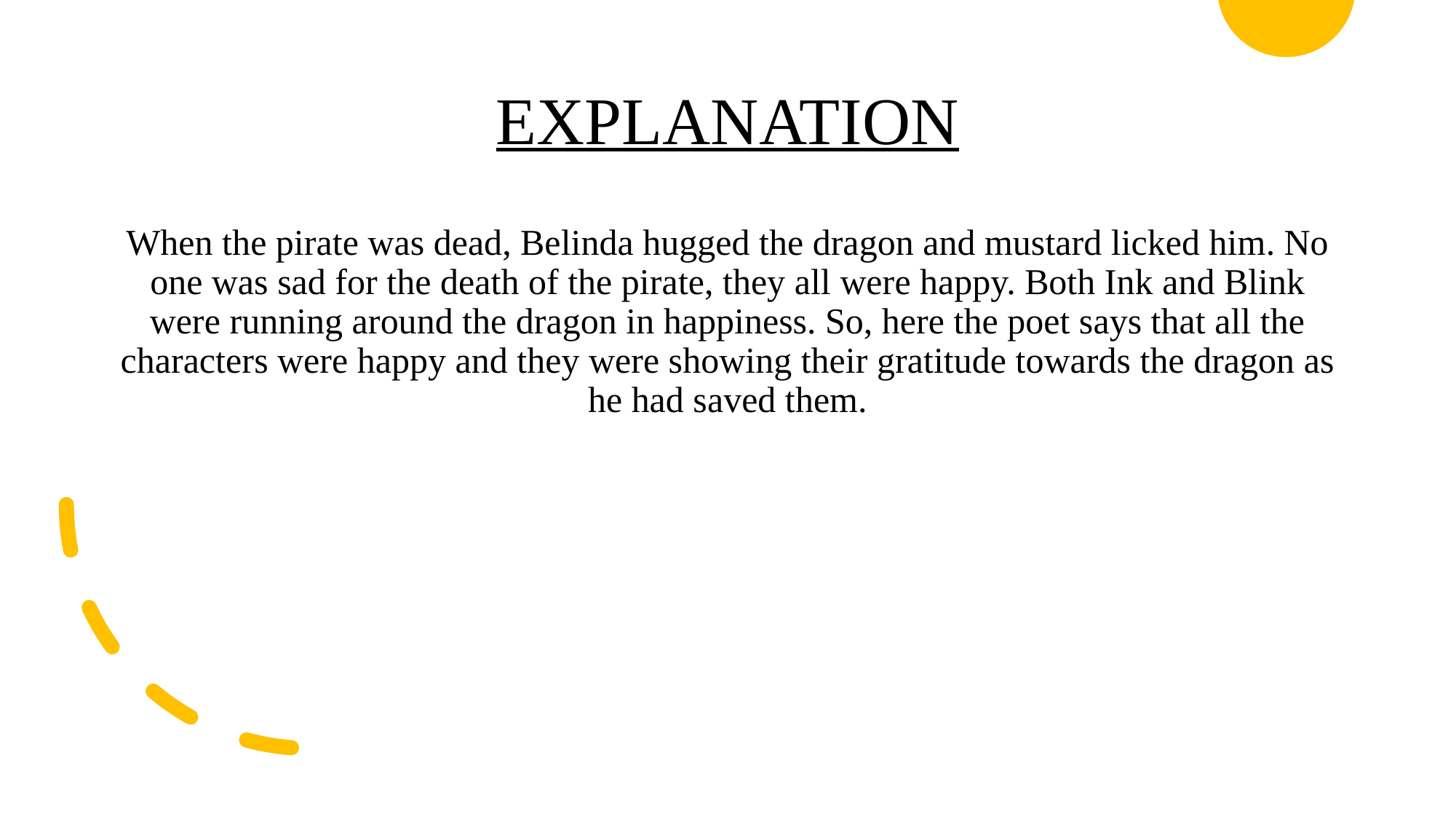

# EXPLANATION
When the pirate was dead, Belinda hugged the dragon and mustard licked him. No one was sad for the death of the pirate, they all were happy. Both Ink and Blink were running around the dragon in happiness. So, here the poet says that all the characters were happy and they were showing their gratitude towards the dragon as he had saved them.